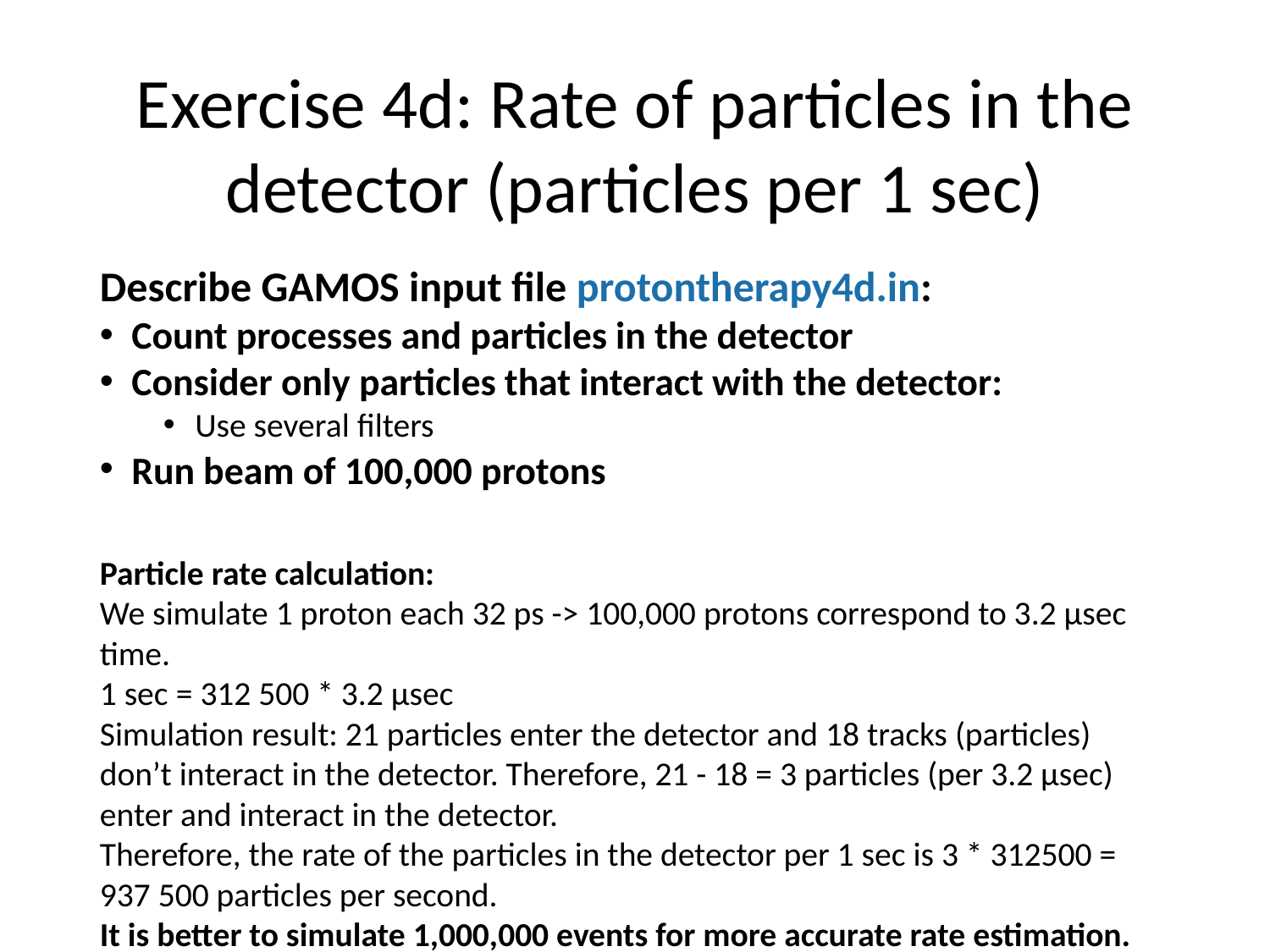

Exercise 4d: Rate of particles in the detector (particles per 1 sec)
Describe GAMOS input file protontherapy4d.in:
Count processes and particles in the detector
Consider only particles that interact with the detector:
Use several filters
Run beam of 100,000 protons

Particle rate calculation:
We simulate 1 proton each 32 ps -> 100,000 protons correspond to 3.2 μsec time.
1 sec = 312 500 * 3.2 μsec
Simulation result: 21 particles enter the detector and 18 tracks (particles) don’t interact in the detector. Therefore, 21 - 18 = 3 particles (per 3.2 μsec) enter and interact in the detector.
Therefore, the rate of the particles in the detector per 1 sec is 3 * 312500 = 937 500 particles per second.
It is better to simulate 1,000,000 events for more accurate rate estimation.